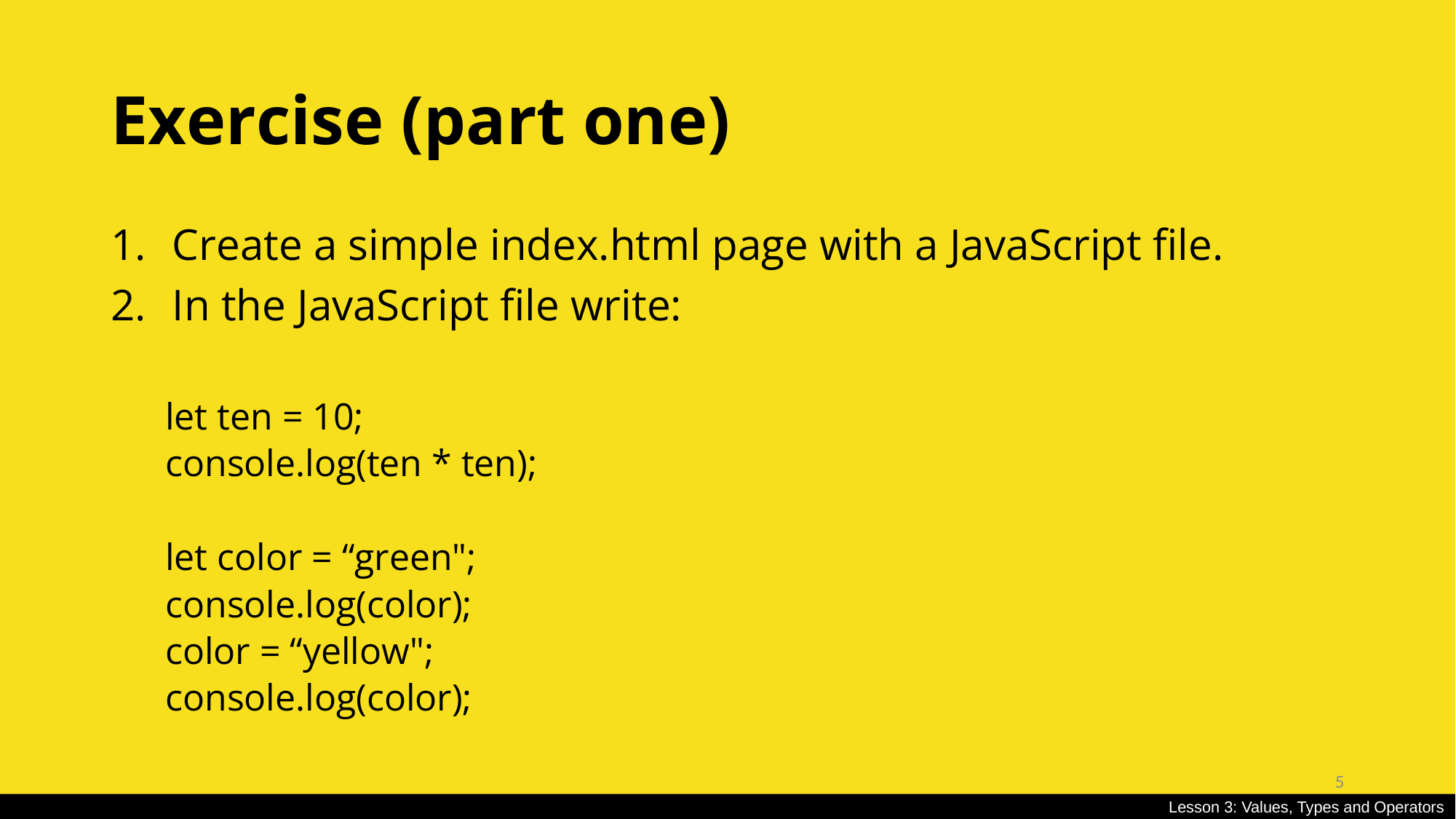

# Exercise (part one)
Create a simple index.html page with a JavaScript file.
In the JavaScript file write:

let ten = 10;
console.log(ten * ten);

let color = “green";
console.log(color);
color = “yellow";
console.log(color);
5
Lesson 3: Values, Types and Operators